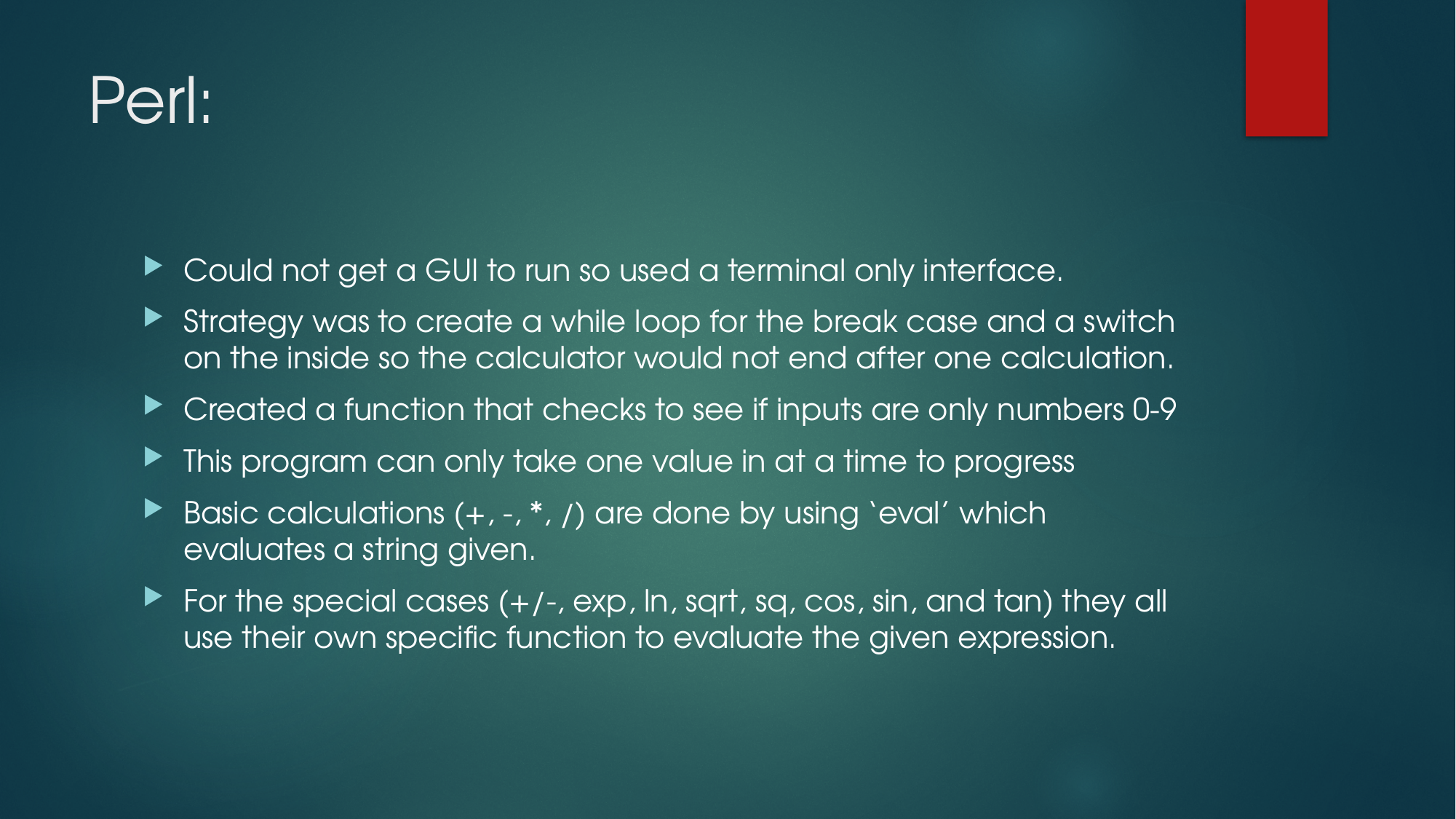

# Perl:
Could not get a GUI to run so used a terminal only interface.
Strategy was to create a while loop for the break case and a switch on the inside so the calculator would not end after one calculation.
Created a function that checks to see if inputs are only numbers 0-9
This program can only take one value in at a time to progress
Basic calculations (+, -, *, /) are done by using ‘eval’ which evaluates a string given.
For the special cases (+/-, exp, ln, sqrt, sq, cos, sin, and tan) they all use their own specific function to evaluate the given expression.